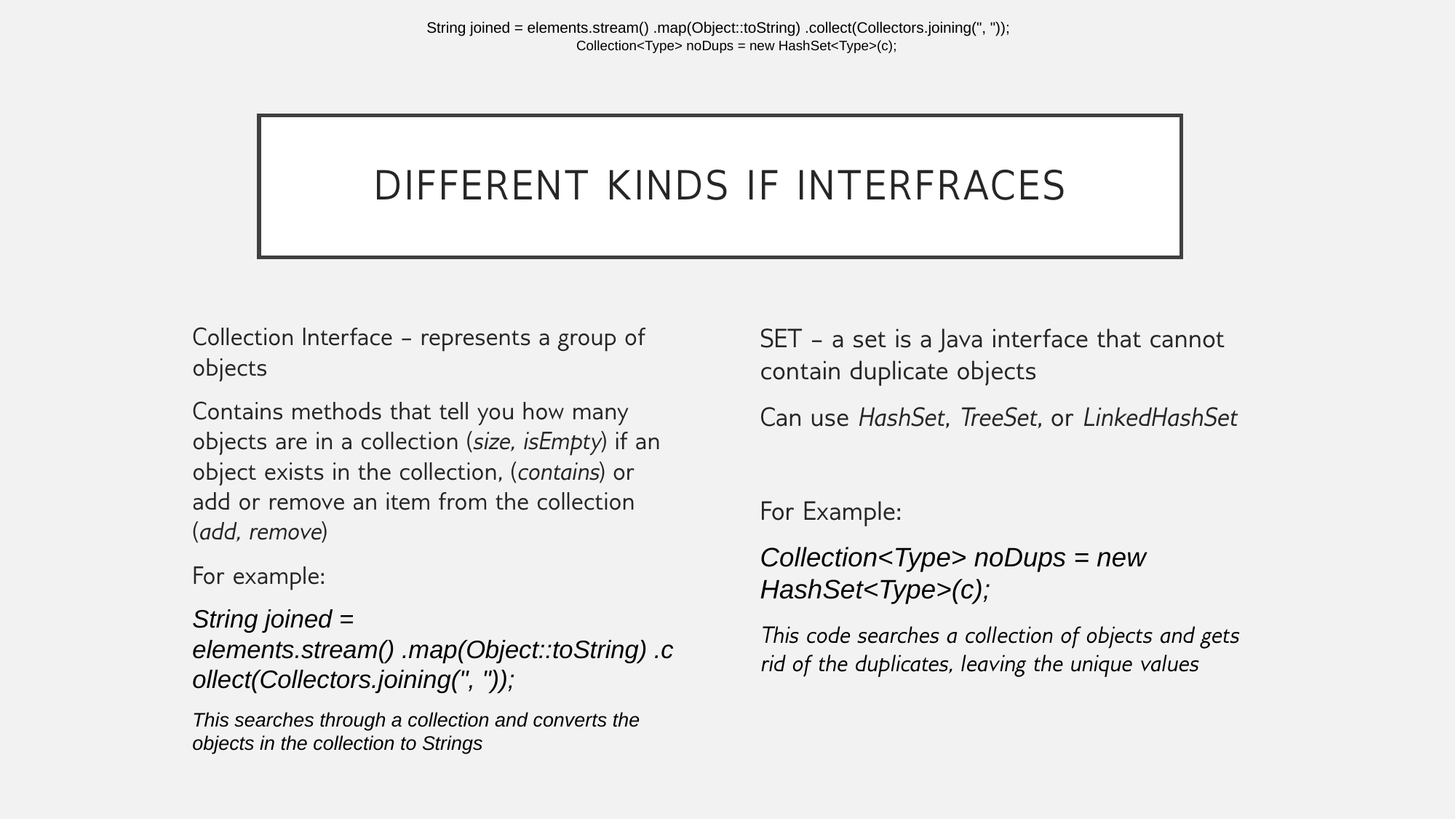

String joined = elements.stream() .map(Object::toString) .collect(Collectors.joining(", "));
Collection<Type> noDups = new HashSet<Type>(c);
# Different kinds if interfraces
Collection Interface – represents a group of objects
Contains methods that tell you how many objects are in a collection (size, isEmpty) if an object exists in the collection, (contains) or add or remove an item from the collection (add, remove)
For example:
String joined = elements.stream() .map(Object::toString) .collect(Collectors.joining(", "));
This searches through a collection and converts the objects in the collection to Strings

SET – a set is a Java interface that cannot contain duplicate objects
Can use HashSet, TreeSet, or LinkedHashSet

For Example:
Collection<Type> noDups = new HashSet<Type>(c);
This code searches a collection of objects and gets rid of the duplicates, leaving the unique values